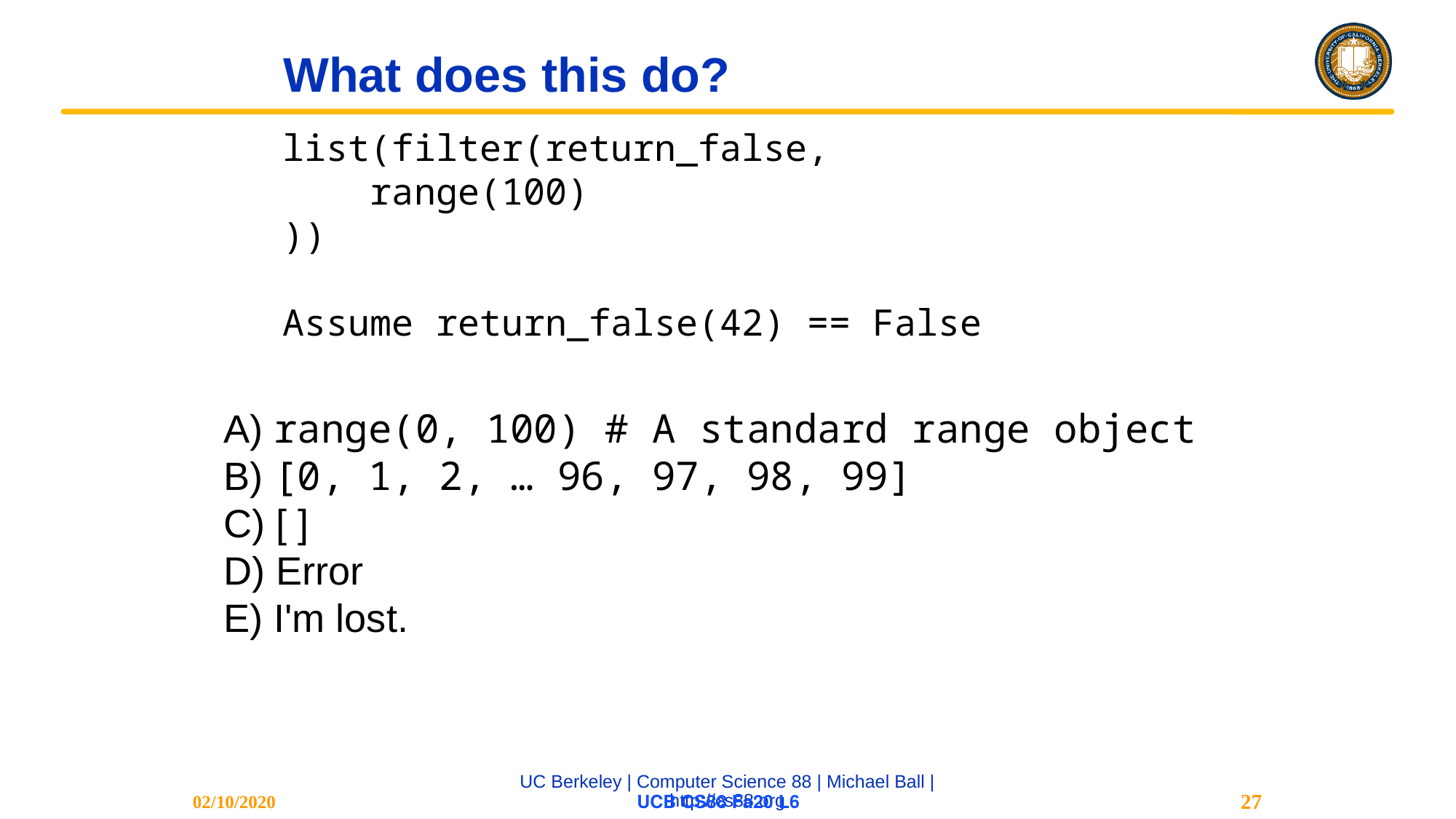

What does this do?
list(filter(return_false,
    range(100)
))
Assume return_false(42) == False
A) range(0, 100) # A standard range object
B) [0, 1, 2, … 96, 97, 98, 99]
C) [ ]
D) Error
E) I'm lost.
02/10/2020
UCB CS88 Fa20 L6
27